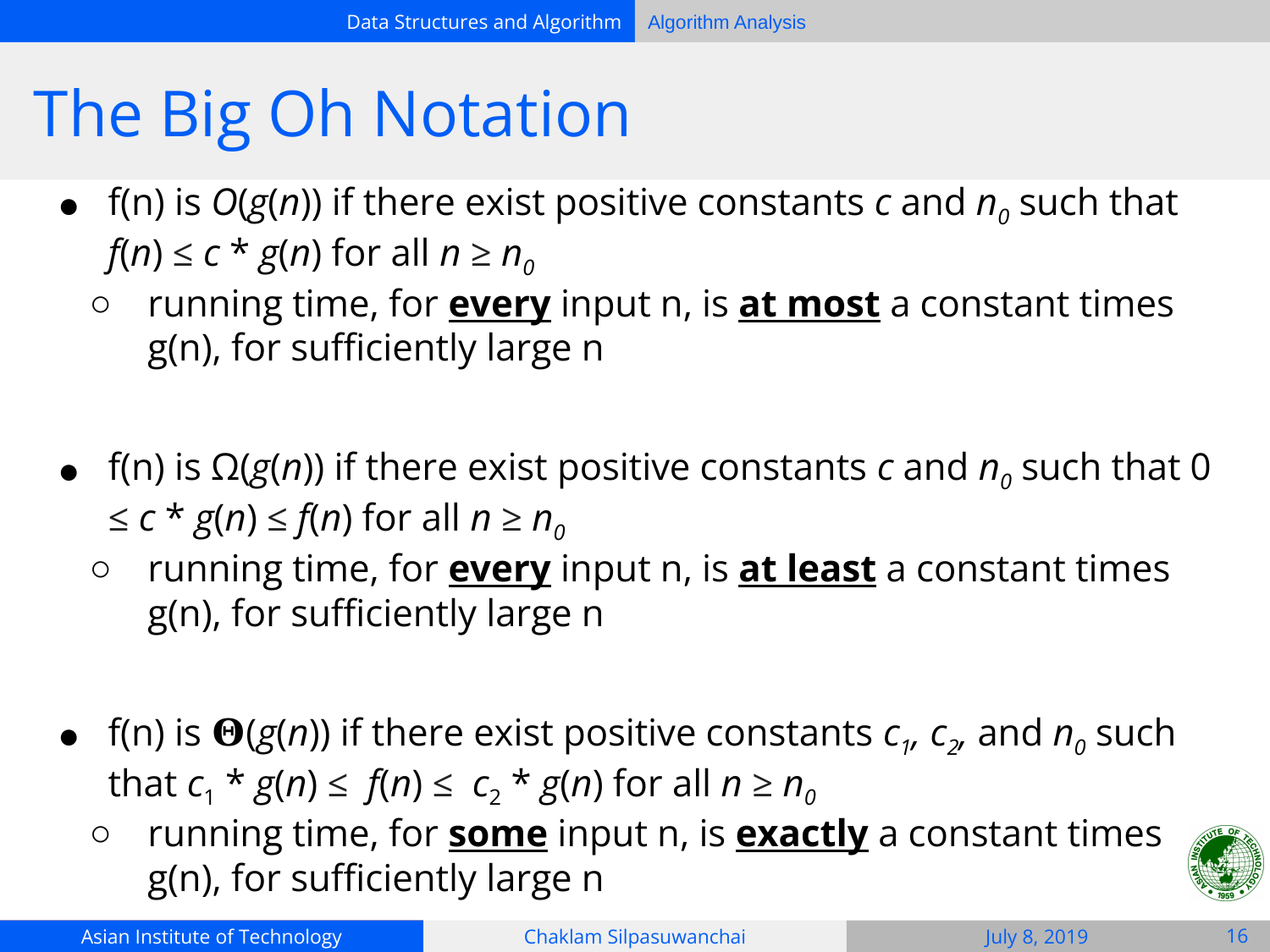

# The Big Oh Notation
f(n) is O(g(n)) if there exist positive constants c and n0 such that f(n) ≤ c * g(n) for all n ≥ n0
running time, for every input n, is at most a constant times g(n), for sufficiently large n

f(n) is Ω(g(n)) if there exist positive constants c and n0 such that 0 ≤ c * g(n) ≤ f(n) for all n ≥ n0
running time, for every input n, is at least a constant times g(n), for sufficiently large n

f(n) is 𝚯(g(n)) if there exist positive constants c1, c2, and n0 such that c1 * g(n) ≤  f(n) ≤  c2 * g(n) for all n ≥ n0
running time, for some input n, is exactly a constant times g(n), for sufficiently large n
16